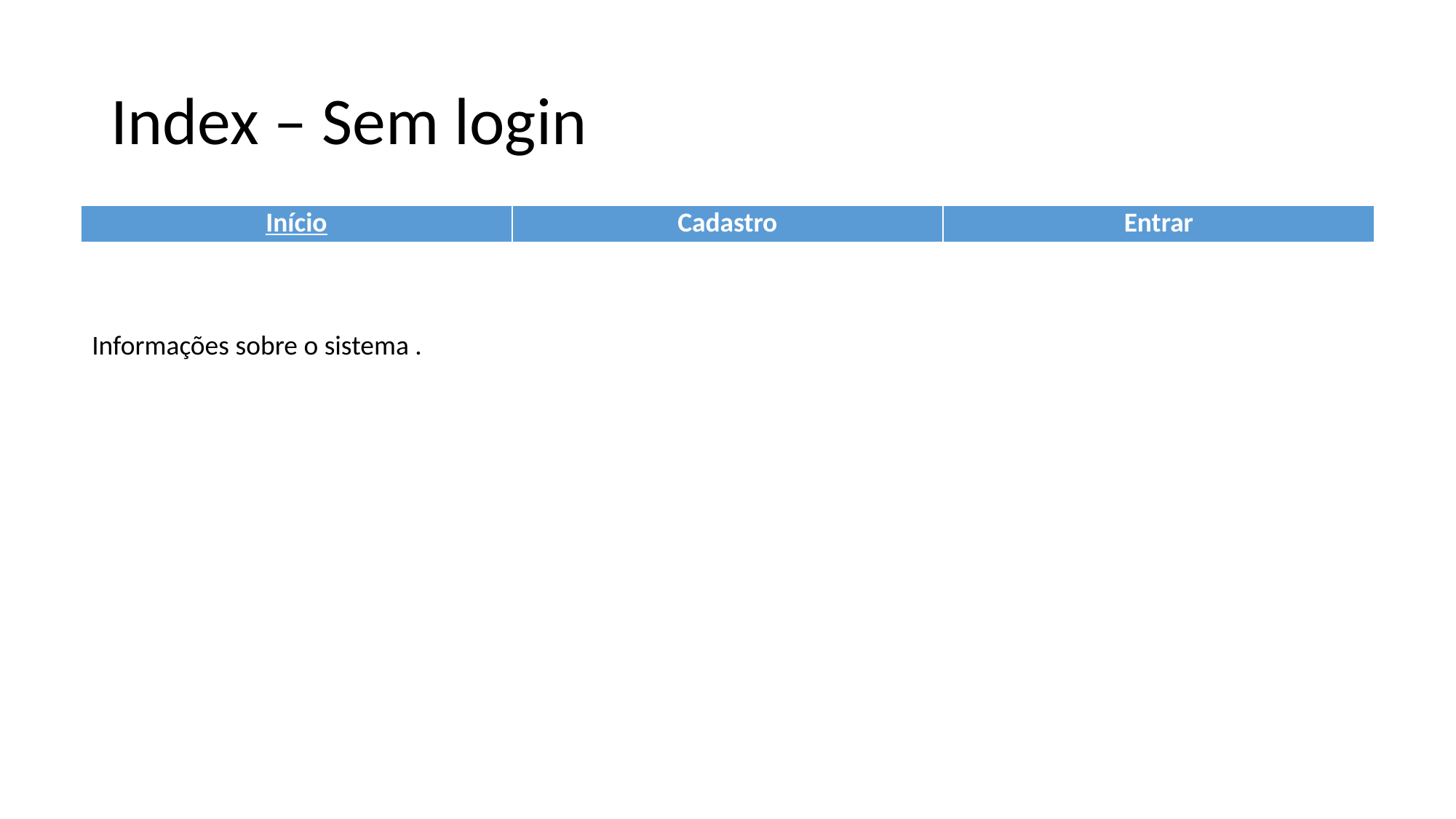

# Index – Sem login
| Início | Cadastro | Entrar |
| --- | --- | --- |
Informações sobre o sistema .